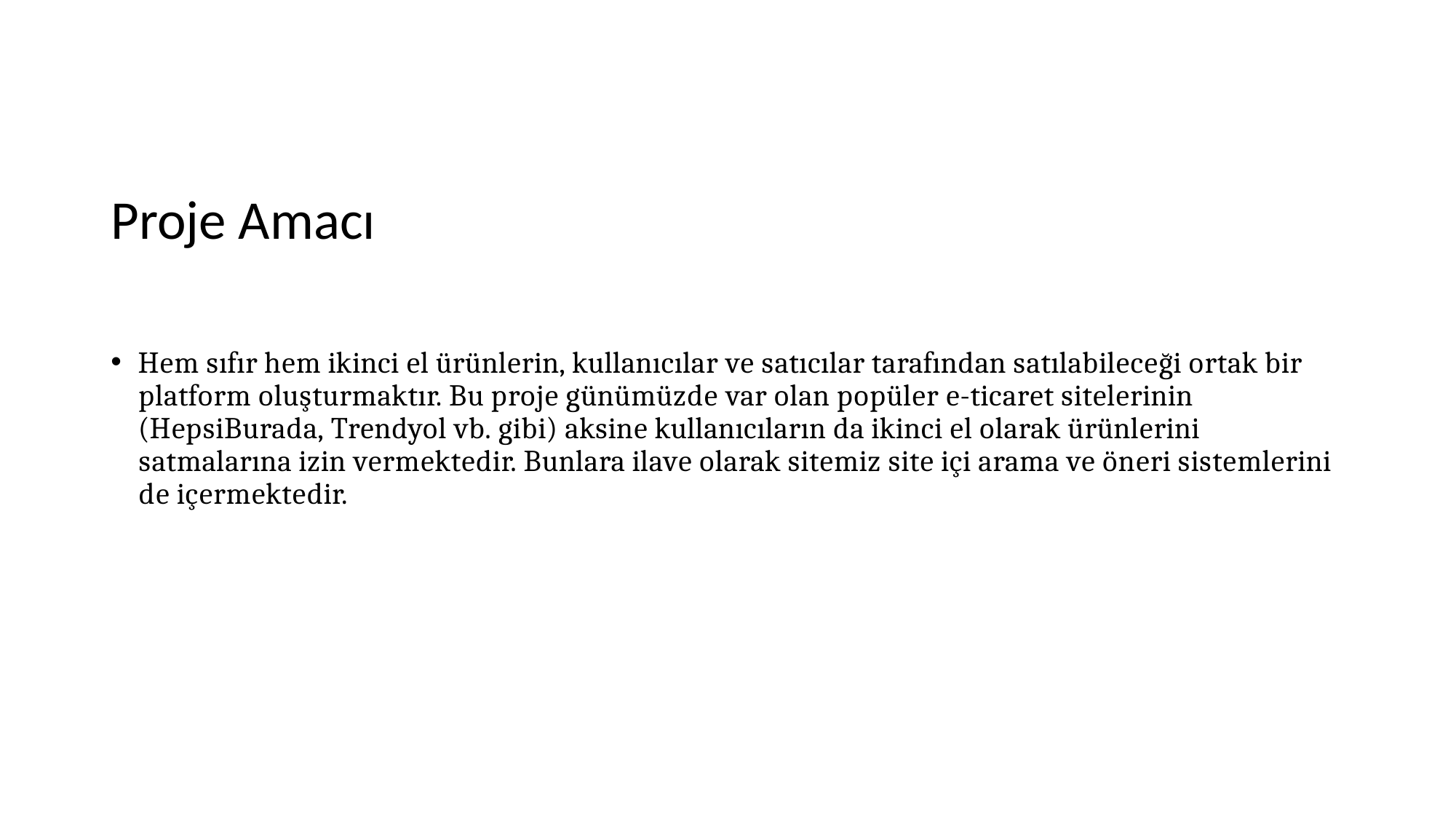

# Proje Amacı
Hem sıfır hem ikinci el ürünlerin, kullanıcılar ve satıcılar tarafından satılabileceği ortak bir platform oluşturmaktır. Bu proje günümüzde var olan popüler e-ticaret sitelerinin (HepsiBurada, Trendyol vb. gibi) aksine kullanıcıların da ikinci el olarak ürünlerini satmalarına izin vermektedir. Bunlara ilave olarak sitemiz site içi arama ve öneri sistemlerini de içermektedir.